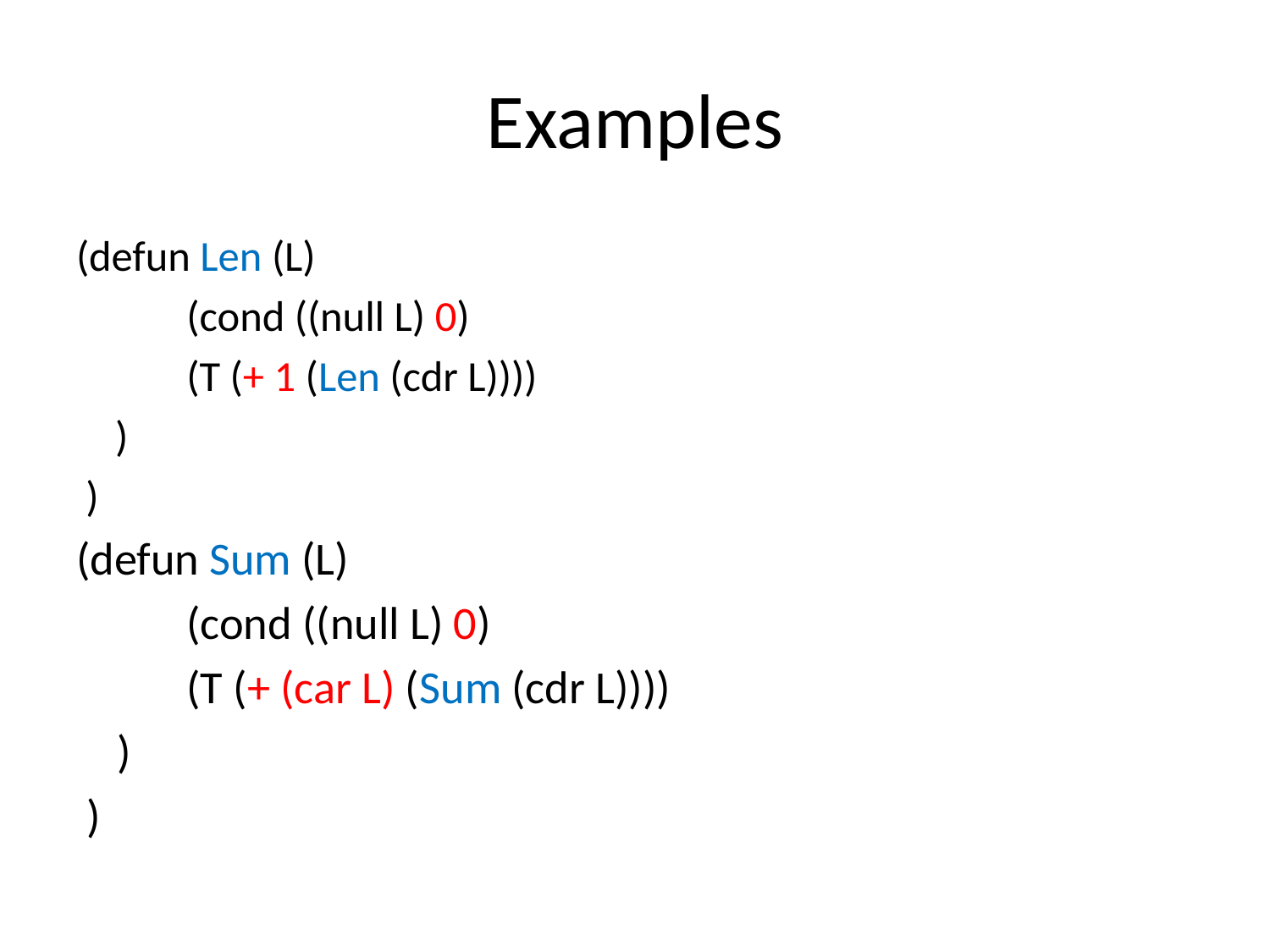

# Examples
(defun Len (L)
	(cond ((null L) 0)
		(T (+ 1 (Len (cdr L))))
    )
 )
(defun Sum (L)
	(cond ((null L) 0)
		(T (+ (car L) (Sum (cdr L))))
    )
 )